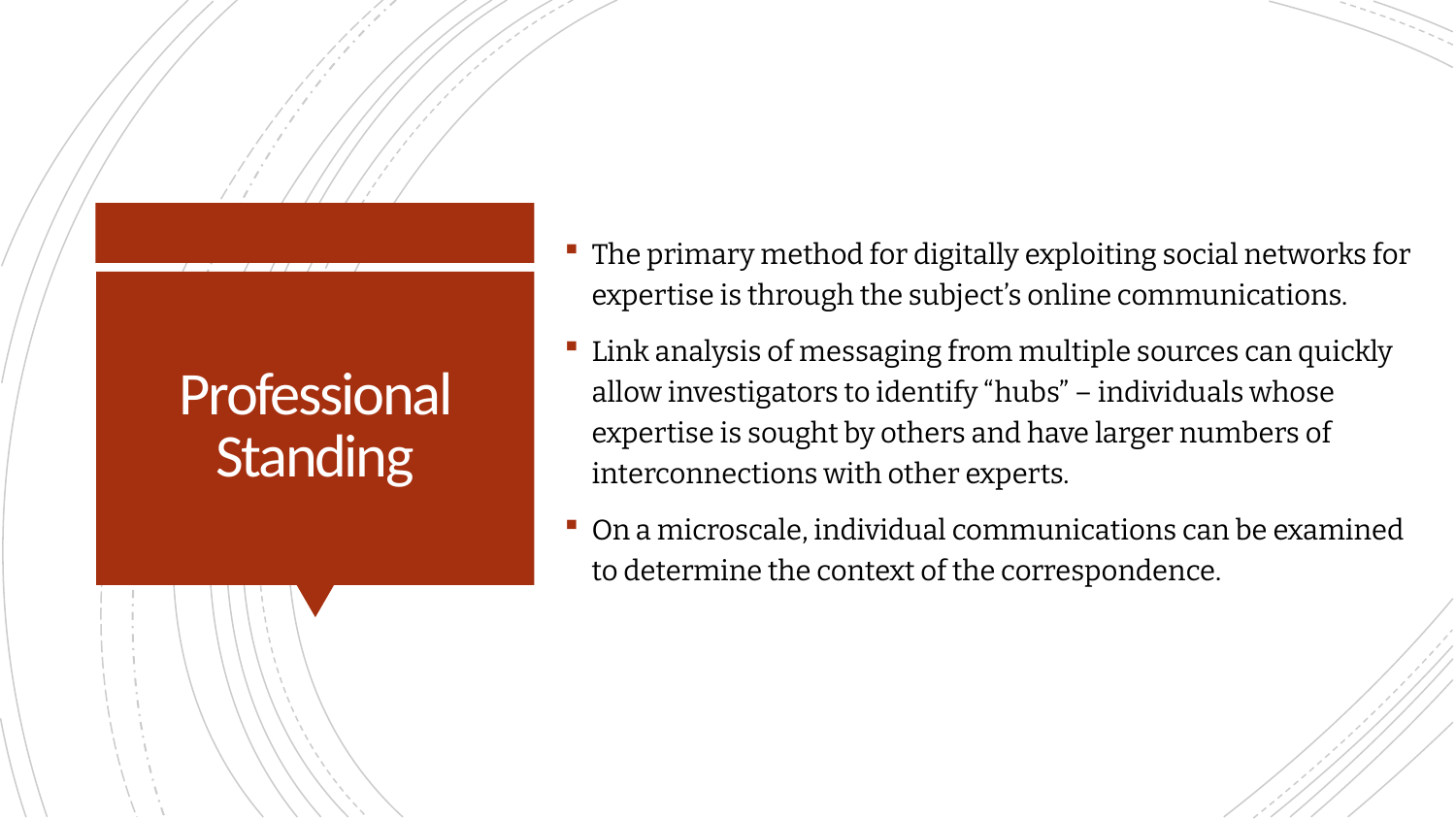

The primary method for digitally exploiting social networks for expertise is through the subject’s online communications.
Link analysis of messaging from multiple sources can quickly allow investigators to identify “hubs” – individuals whose expertise is sought by others and have larger numbers of interconnections with other experts.
On a microscale, individual communications can be examined to determine the context of the correspondence.
# Professional Standing